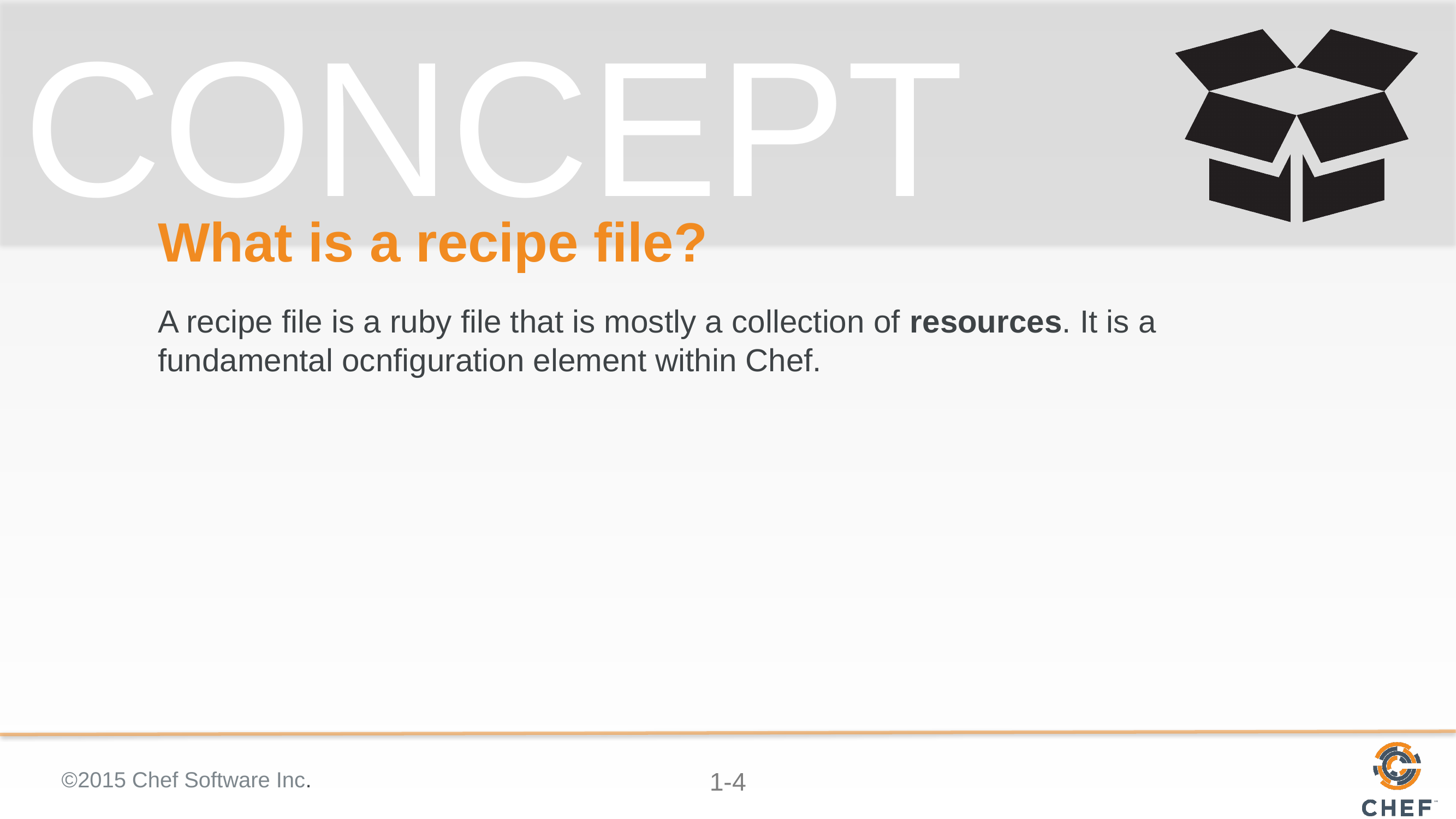

# What is a recipe file?
A recipe file is a ruby file that is mostly a collection of resources. It is a fundamental ocnfiguration element within Chef.